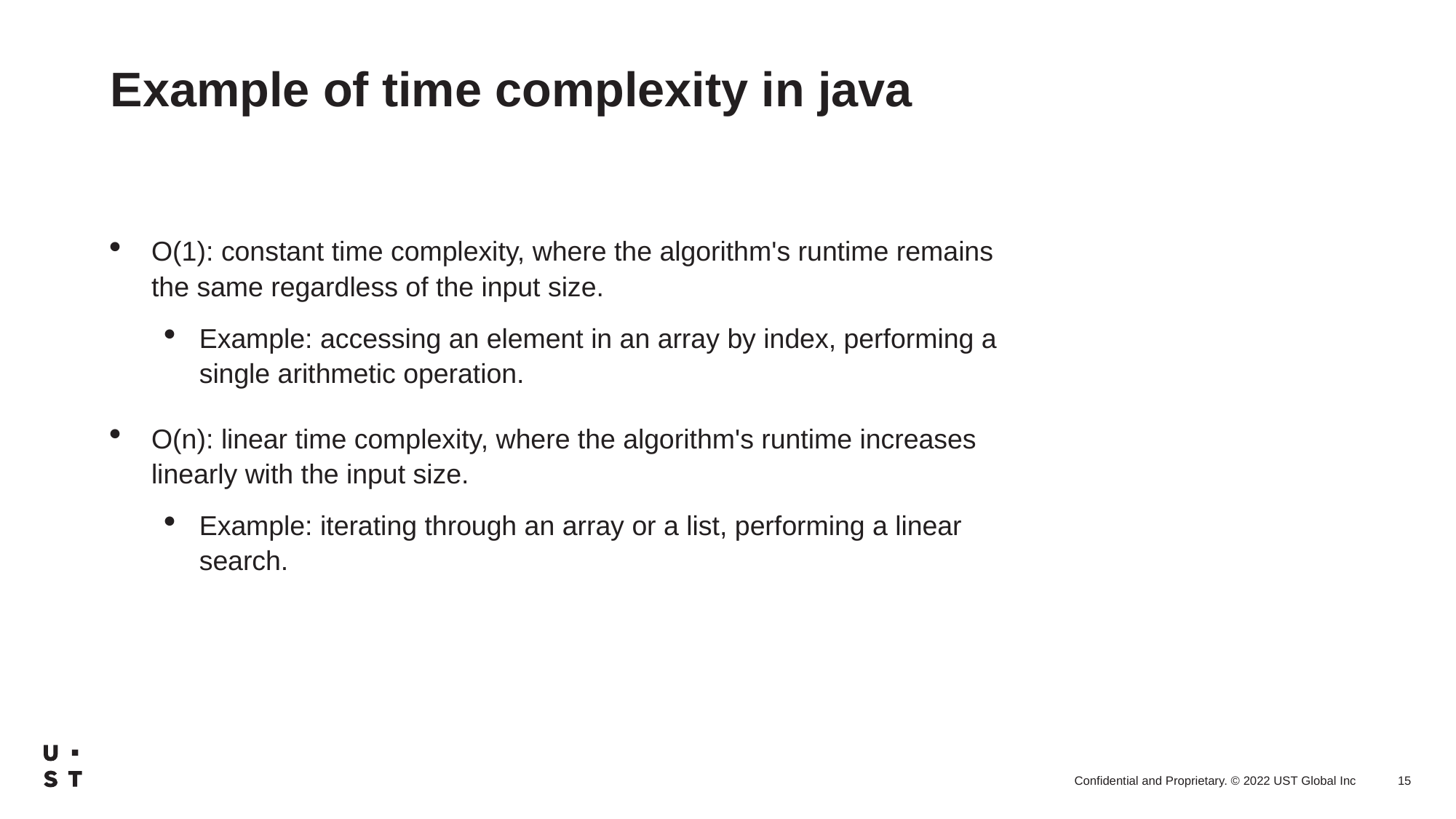

# Example of time complexity in java
O(1): constant time complexity, where the algorithm's runtime remains the same regardless of the input size.
Example: accessing an element in an array by index, performing a single arithmetic operation.
O(n): linear time complexity, where the algorithm's runtime increases linearly with the input size.
Example: iterating through an array or a list, performing a linear search.